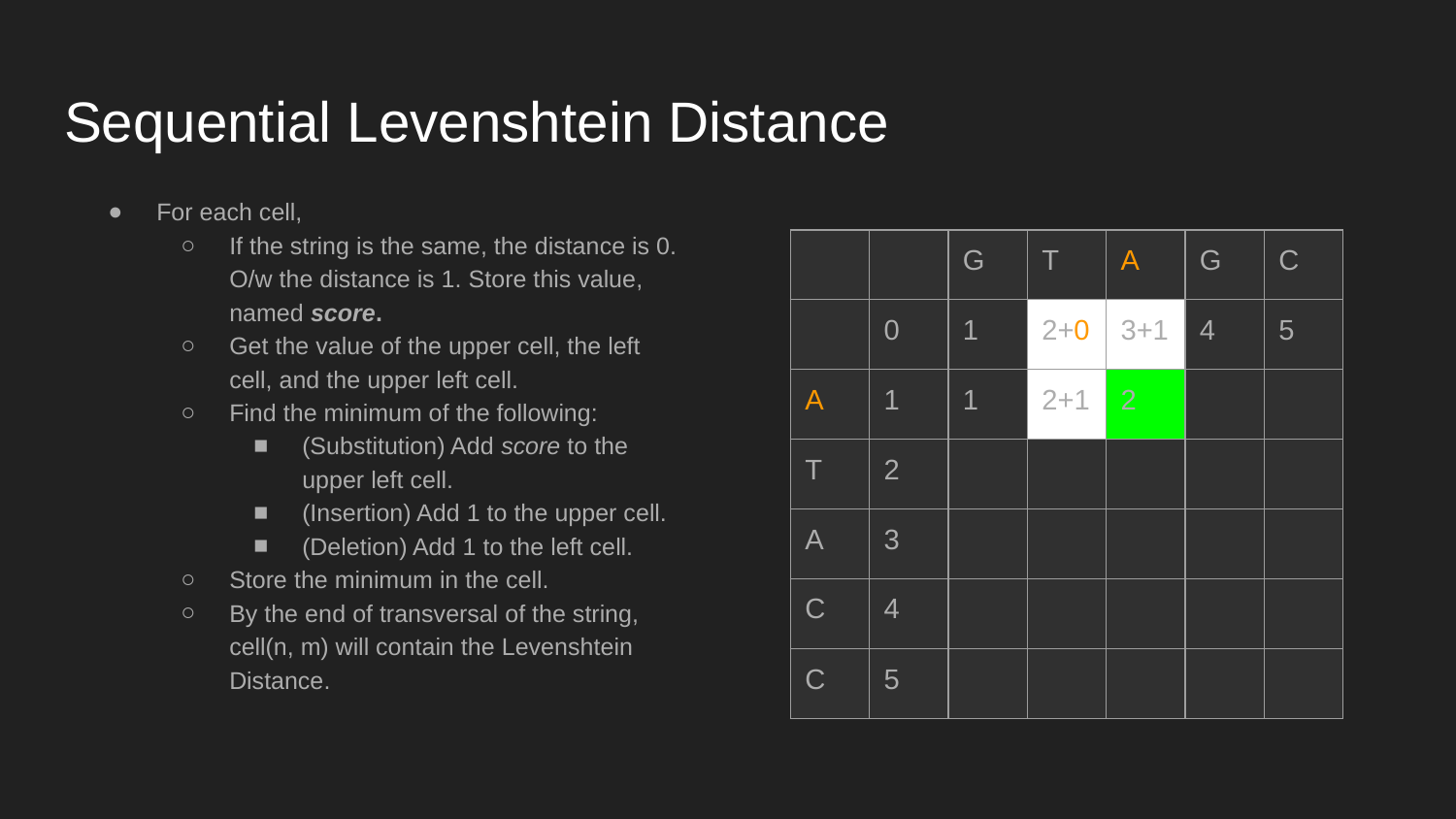

# Sequential Levenshtein Distance

For each cell,
If the string is the same, the distance is 0. O/w the distance is 1. Store this value, named score.
Get the value of the upper cell, the left cell, and the upper left cell.
Find the minimum of the following:
(Substitution) Add score to the upper left cell.
(Insertion) Add 1 to the upper cell.
(Deletion) Add 1 to the left cell.
Store the minimum in the cell.
By the end of transversal of the string, cell(n, m) will contain the Levenshtein Distance.
|  |  | G | T | A | G | C |
| --- | --- | --- | --- | --- | --- | --- |
|  | 0 | 1 | 2+0 | 3+1 | 4 | 5 |
| A | 1 | 1 | 2+1 | 2 |  |  |
| T | 2 |  |  |  |  |  |
| A | 3 |  |  |  |  |  |
| C | 4 |  |  |  |  |  |
| C | 5 |  |  |  |  |  |